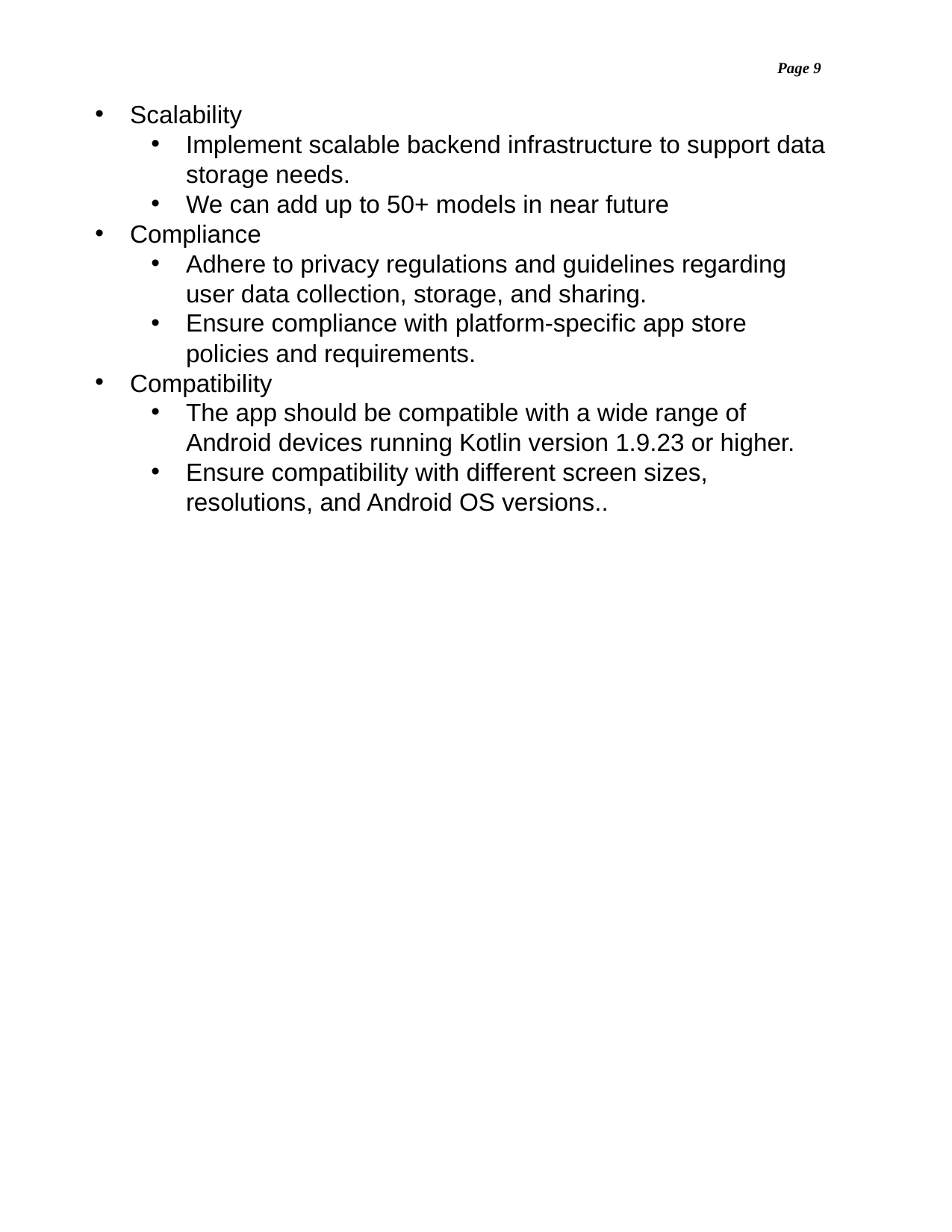

Page 9
Scalability
Implement scalable backend infrastructure to support data storage needs.
We can add up to 50+ models in near future
Compliance
Adhere to privacy regulations and guidelines regarding user data collection, storage, and sharing.
Ensure compliance with platform-specific app store policies and requirements.
Compatibility
The app should be compatible with a wide range of Android devices running Kotlin version 1.9.23 or higher.
Ensure compatibility with different screen sizes, resolutions, and Android OS versions..